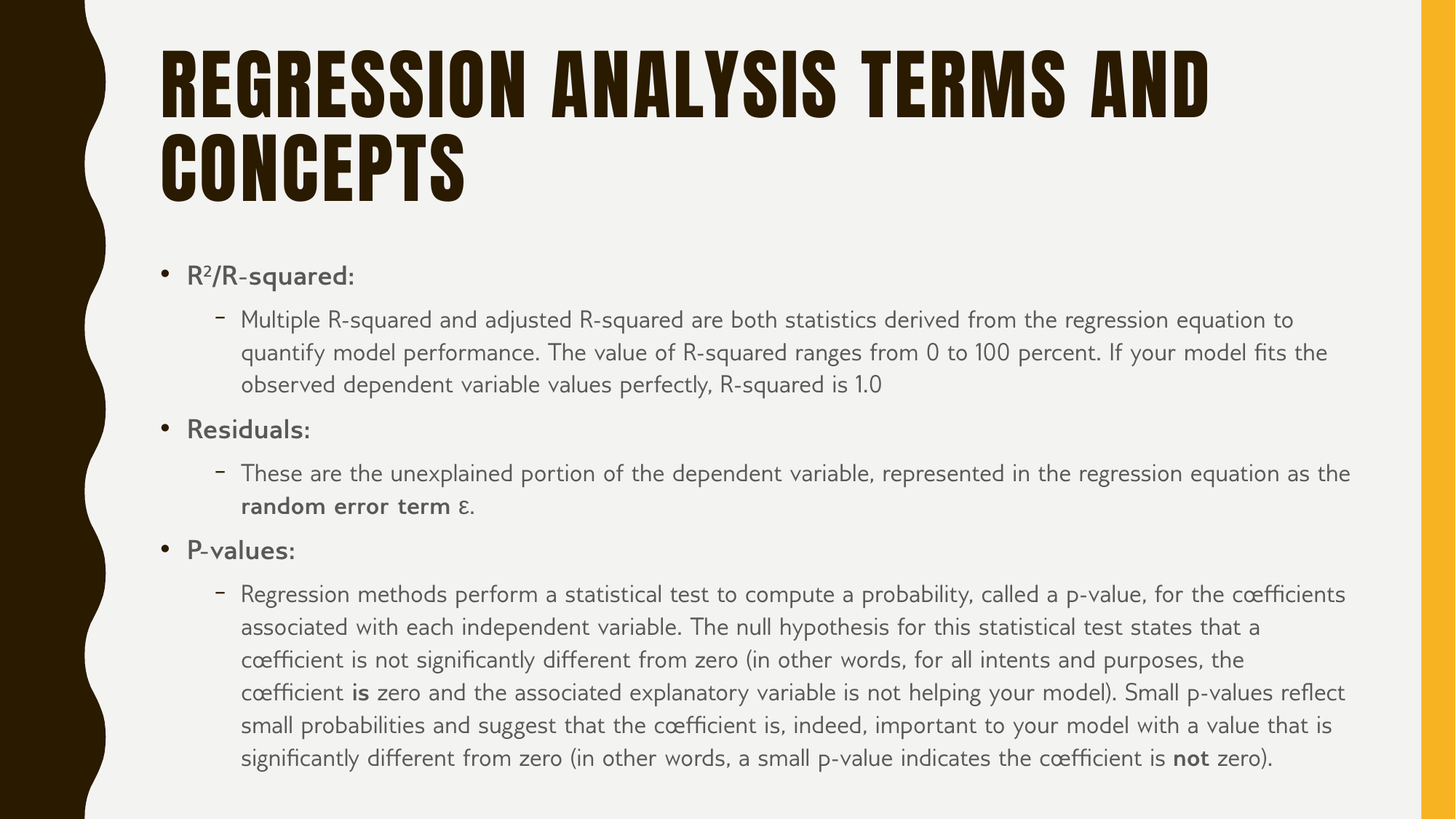

# Regression analysis terms and concepts
R2/R-squared:
Multiple R-squared and adjusted R-squared are both statistics derived from the regression equation to quantify model performance. The value of R-squared ranges from 0 to 100 percent. If your model fits the observed dependent variable values perfectly, R-squared is 1.0
Residuals:
These are the unexplained portion of the dependent variable, represented in the regression equation as the random error term ε.
P-values:
Regression methods perform a statistical test to compute a probability, called a p-value, for the coefficients associated with each independent variable. The null hypothesis for this statistical test states that a coefficient is not significantly different from zero (in other words, for all intents and purposes, the coefficient is zero and the associated explanatory variable is not helping your model). Small p-values reflect small probabilities and suggest that the coefficient is, indeed, important to your model with a value that is significantly different from zero (in other words, a small p-value indicates the coefficient is not zero).